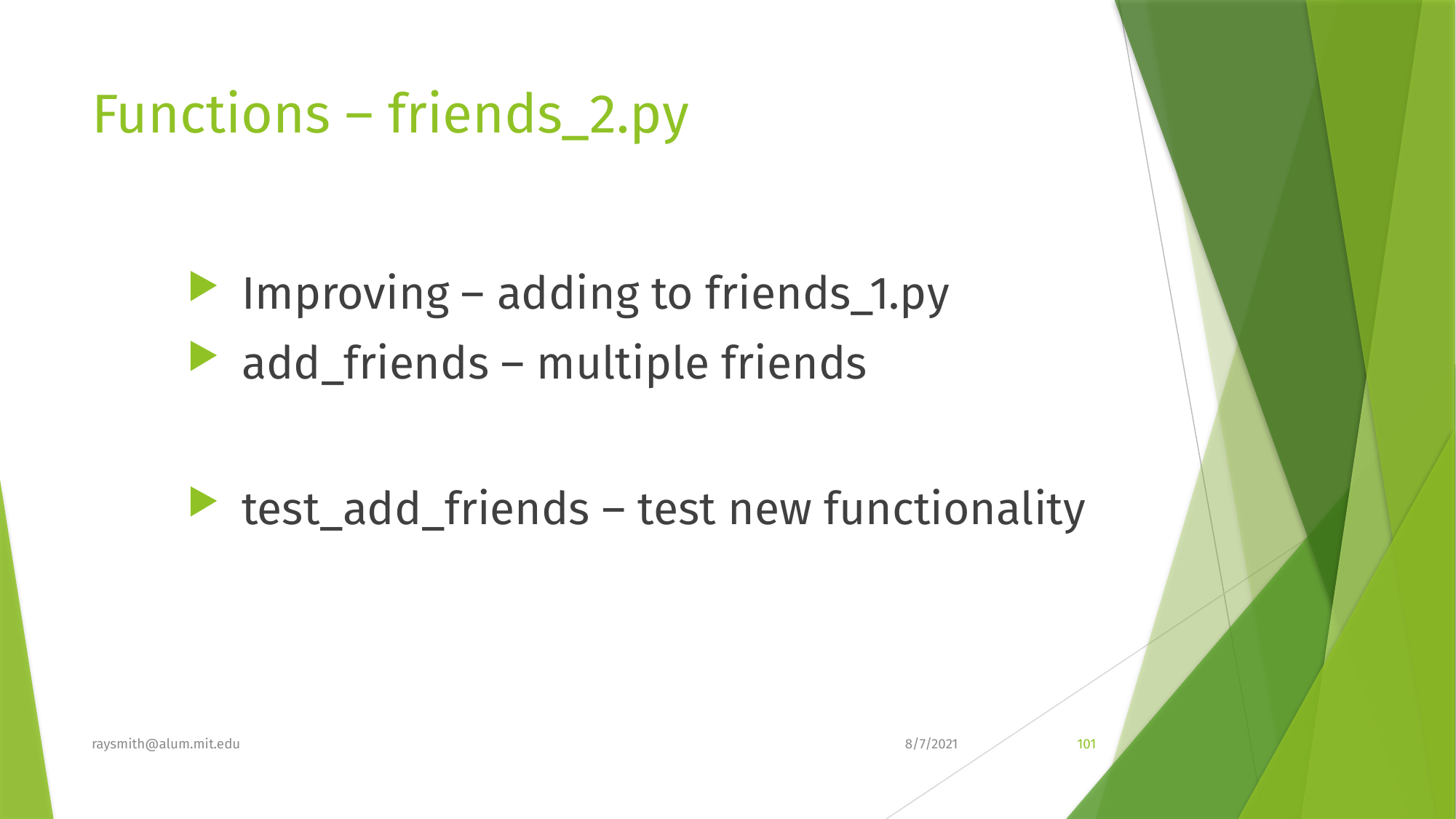

# Functions – friends_2.py
Improving – adding to friends_1.py
add_friends – multiple friends

test_add_friends – test new functionality

raysmith@alum.mit.edu
8/7/2021
101